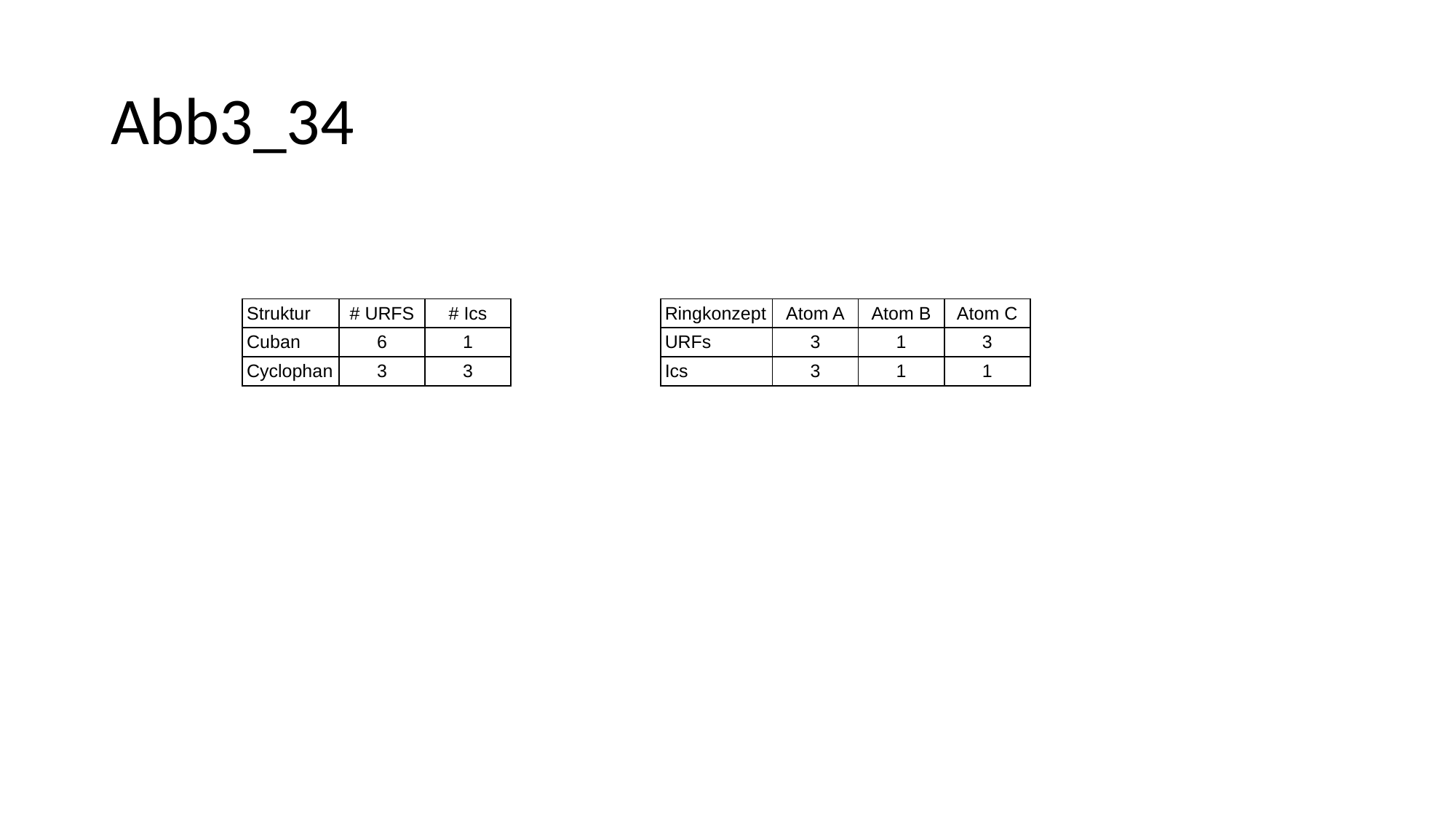

# Abb3_34
| Struktur | # URFS | # Ics |
| --- | --- | --- |
| Cuban | 6 | 1 |
| Cyclophan | 3 | 3 |
| Ringkonzept | Atom A | Atom B | Atom C |
| --- | --- | --- | --- |
| URFs | 3 | 1 | 3 |
| Ics | 3 | 1 | 1 |